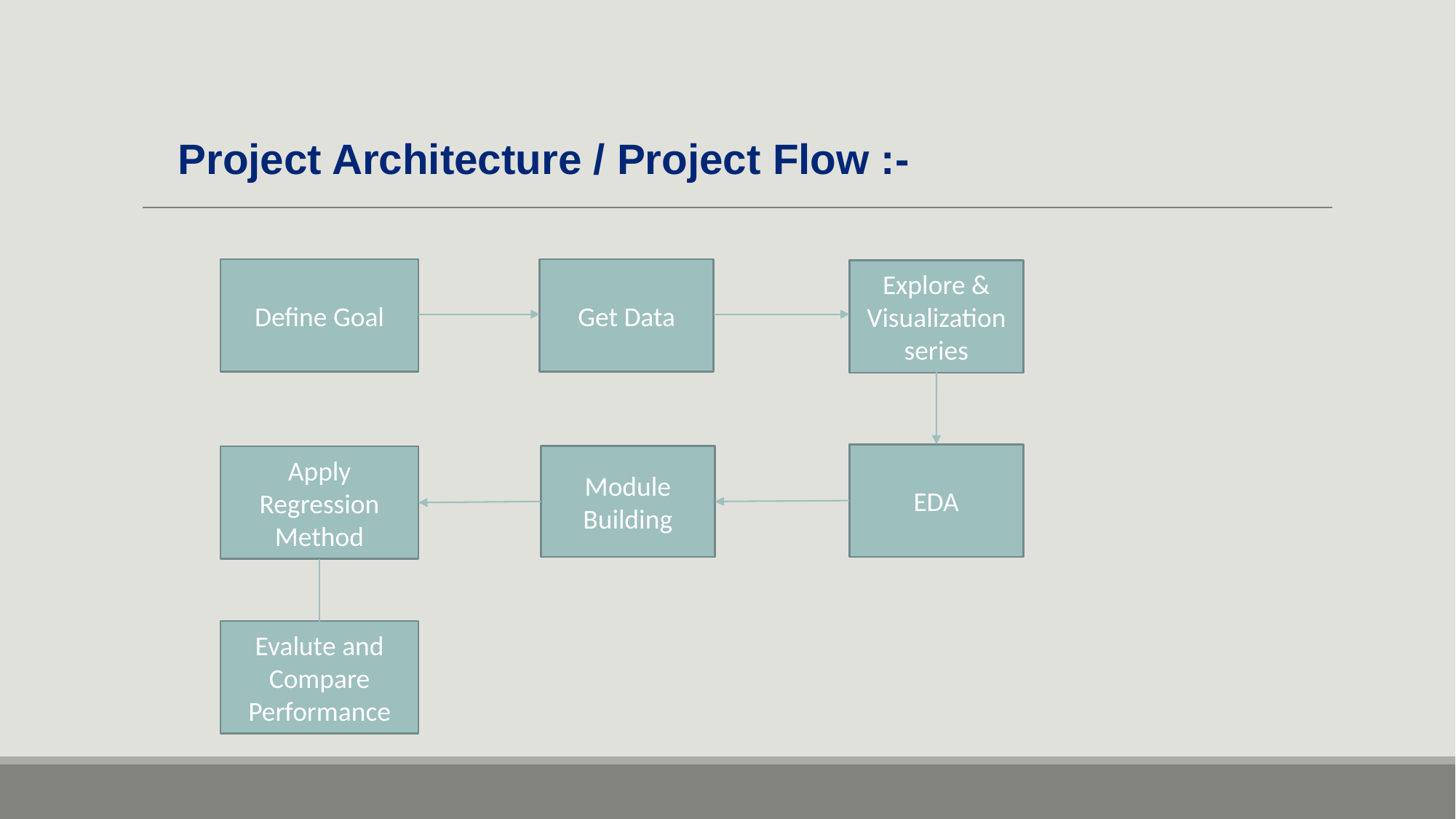

Project Architecture / Project Flow :-
Define Goal
Get Data
Explore & Visualization series
EDA
Module Building
Apply Regression Method
Evalute and Compare Performance